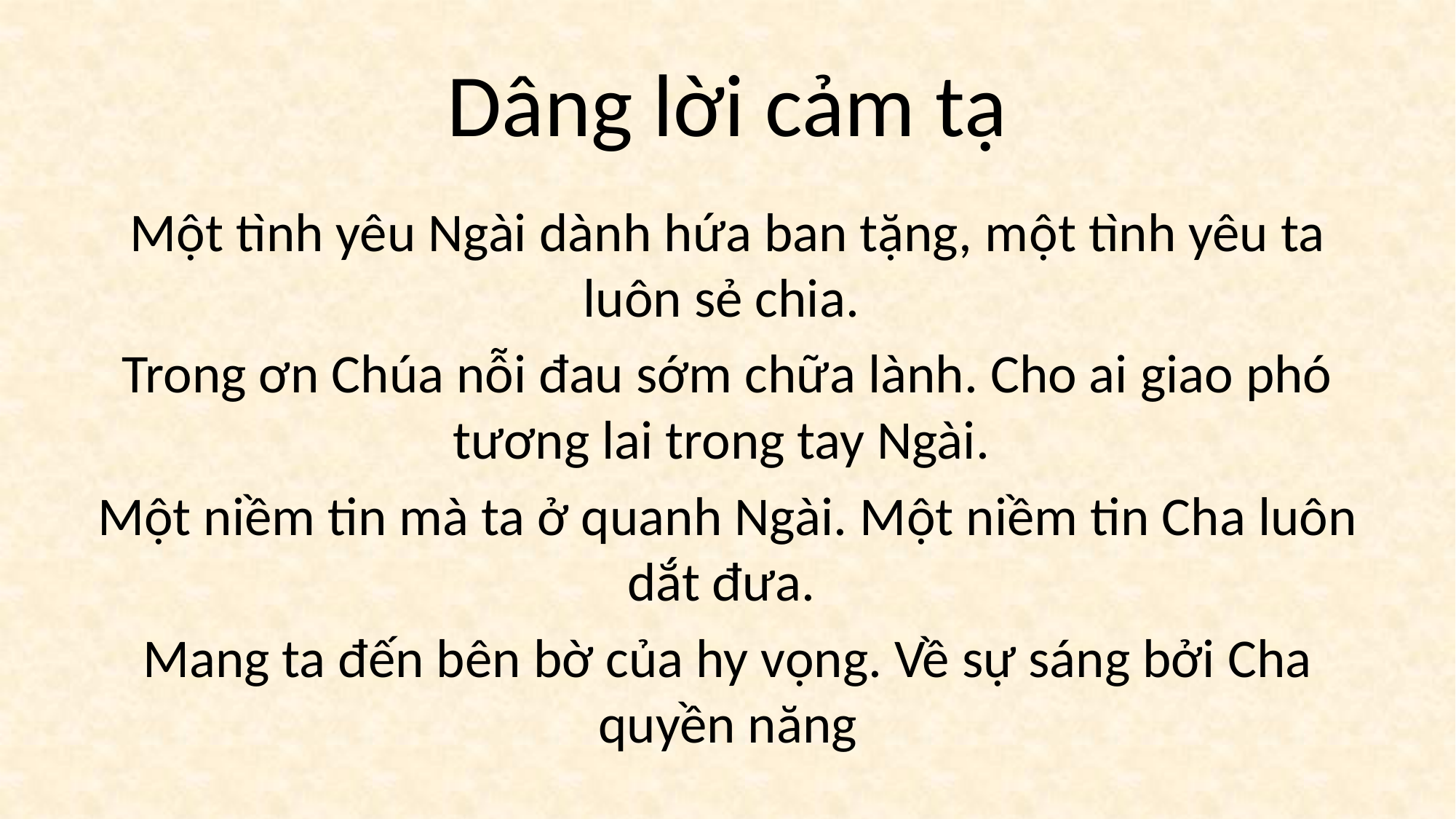

# Dâng lời cảm tạ
Một tình yêu Ngài dành hứa ban tặng, một tình yêu ta luôn sẻ chia.
Trong ơn Chúa nỗi đau sớm chữa lành. Cho ai giao phó tương lai trong tay Ngài.
Một niềm tin mà ta ở quanh Ngài. Một niềm tin Cha luôn dắt đưa.
Mang ta đến bên bờ của hy vọng. Về sự sáng bởi Cha quyền năng